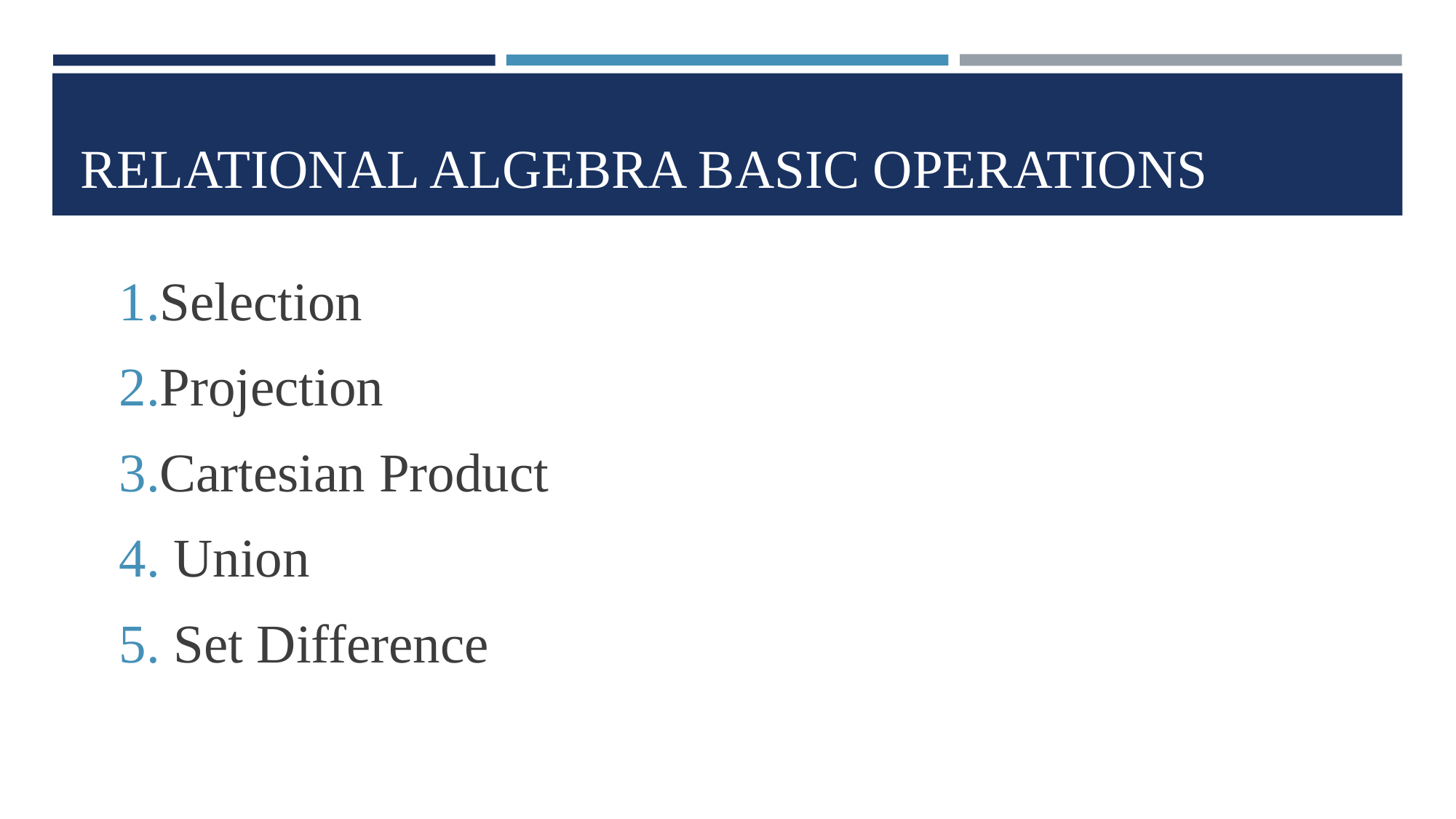

# RELATIONAL ALGEBRA BASIC OPERATIONS
Selection
Projection
Cartesian Product
 Union
 Set Difference